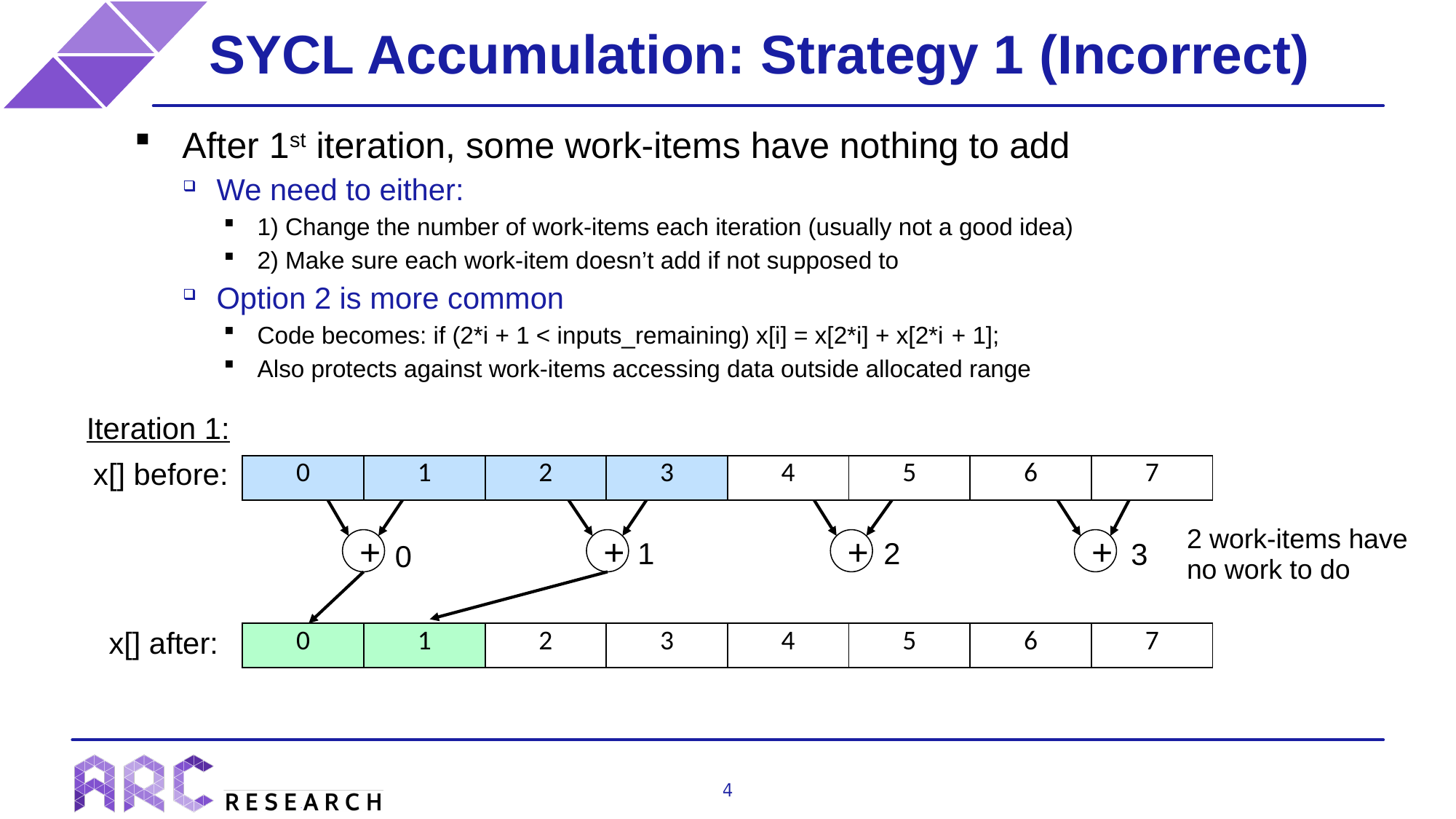

# SYCL Accumulation: Strategy 1 (Incorrect)
After 1st iteration, some work-items have nothing to add
We need to either:
1) Change the number of work-items each iteration (usually not a good idea)
2) Make sure each work-item doesn’t add if not supposed to
Option 2 is more common
Code becomes: if (2*i + 1 < inputs_remaining) x[i] = x[2*i] + x[2*i + 1];
Also protects against work-items accessing data outside allocated range

Iteration 1:
x[] before:
| 0 | 1 | 2 | 3 | 4 | 5 | 6 | 7 |
| --- | --- | --- | --- | --- | --- | --- | --- |
2 work-items have no work to do
+
+
+
+
2
1
3
0
| 0 | 1 | 2 | 3 | 4 | 5 | 6 | 7 |
| --- | --- | --- | --- | --- | --- | --- | --- |
x[] after:
4